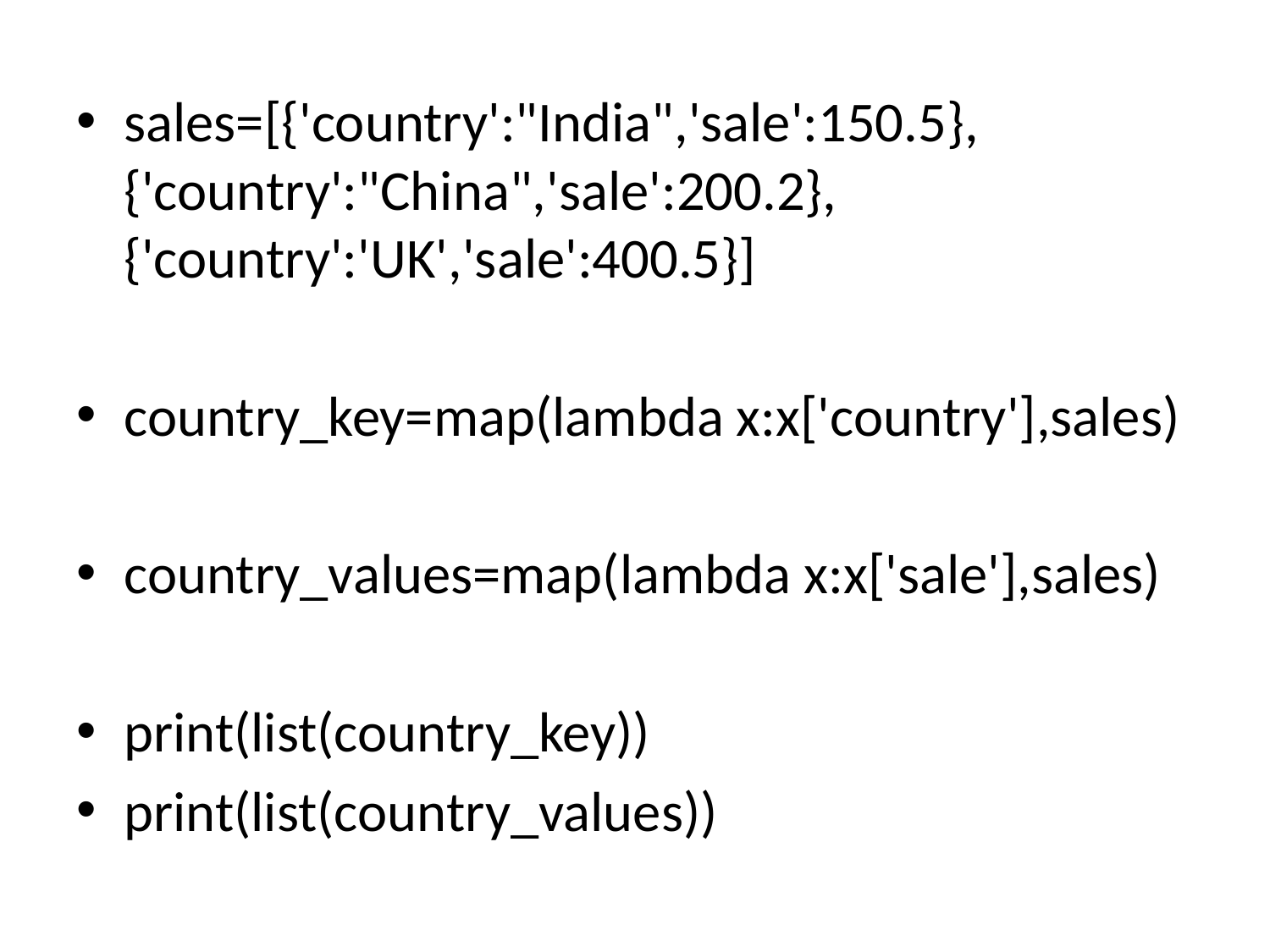

# Accessing dictionary keys and values using map & lambda function
sales=[{'country':"India",'sale':150.5},{'country':"China",'sale':200.2},{'country':'UK','sale':400.5}]

country_key=map(lambda x:x['country'],sales)

country_values=map(lambda x:x['sale'],sales)

print(list(country_key))
print(list(country_values))